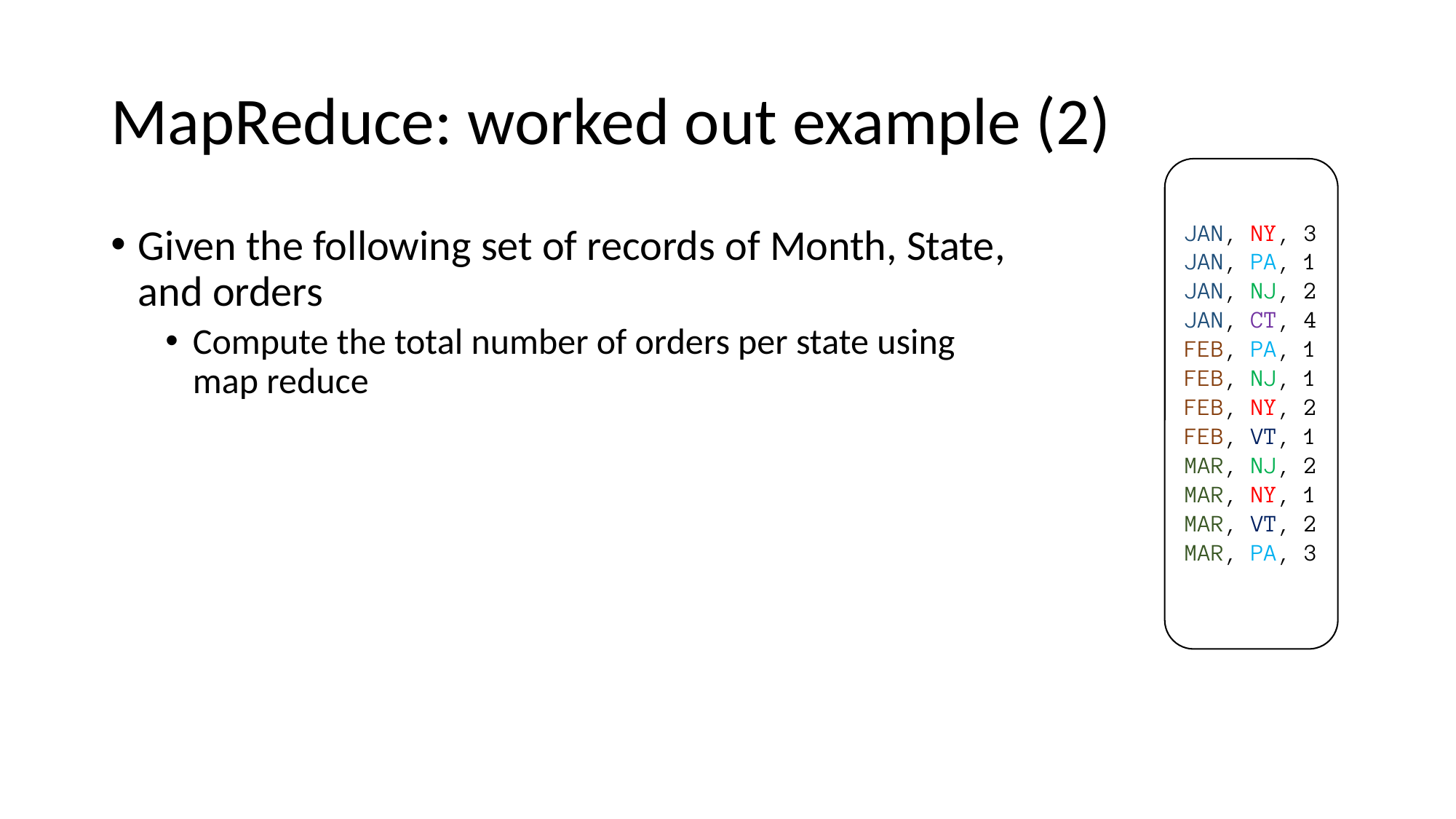

# MapReduce: worked out example (2)
JAN, NY, 3
JAN, PA, 1
JAN, NJ, 2
JAN, CT, 4
FEB, PA, 1
FEB, NJ, 1
FEB, NY, 2
FEB, VT, 1
MAR, NJ, 2
MAR, NY, 1
MAR, VT, 2
MAR, PA, 3

Given the following set of records of Month, State, and orders
Compute the total number of orders per state using map reduce